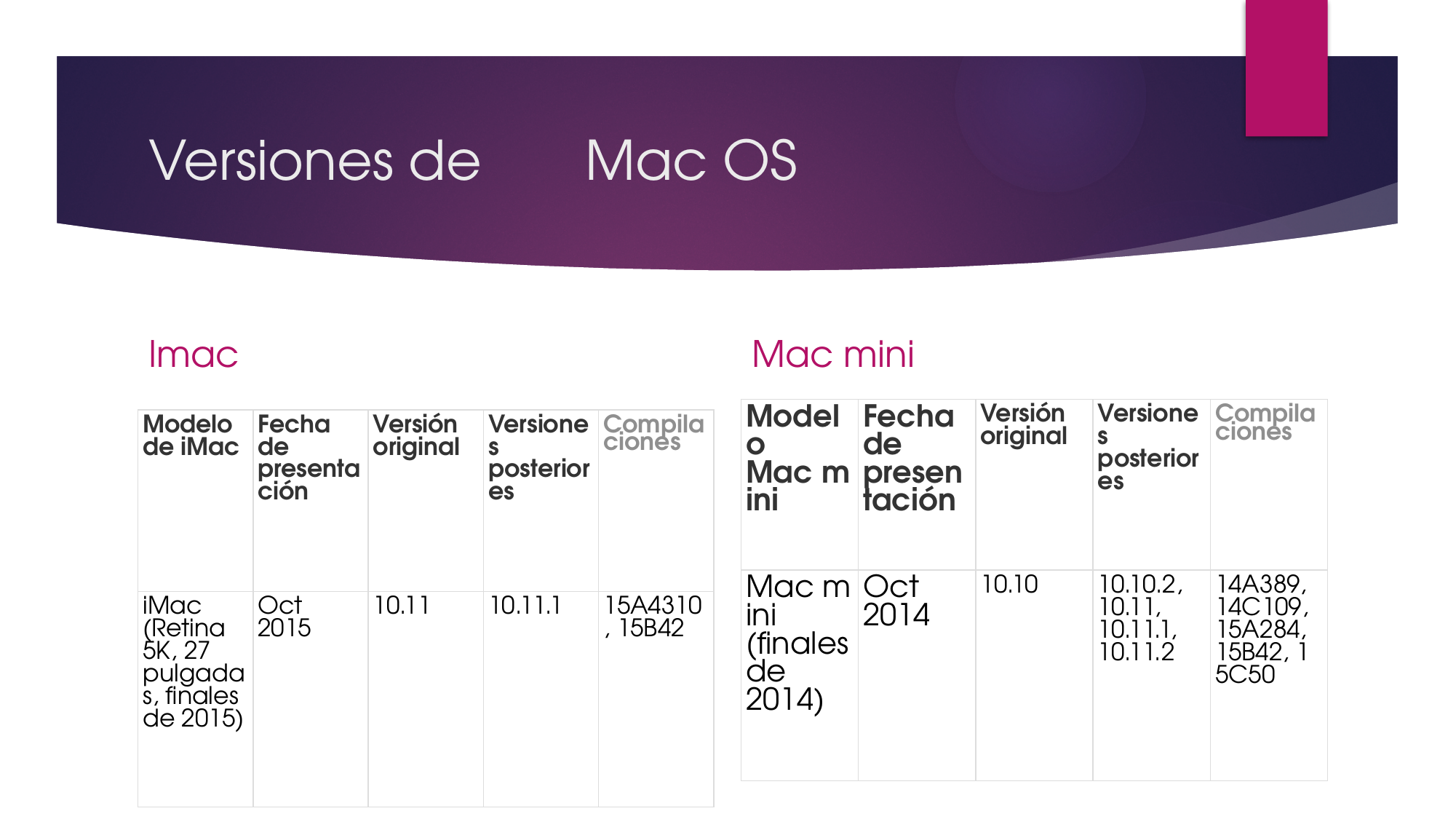

# Versiones de  	Mac OS
Imac
Mac mini
| Modelo Mac mini | Fecha de presentación | Versión original | Versiones posteriores | Compilaciones |
| --- | --- | --- | --- | --- |
| Mac mini (finales de 2014) | Oct 2014 | 10.10 | 10.10.2, 10.11, 10.11.1, 10.11.2 | 14A389, 14C109, 15A284, 15B42, 15C50 |
| Modelo de iMac | Fecha de presentación | Versión original | Versiones posteriores | Compilaciones |
| --- | --- | --- | --- | --- |
| iMac (Retina 5K, 27 pulgadas, finales de 2015) | Oct 2015 | 10.11 | 10.11.1 | 15A4310, 15B42 |